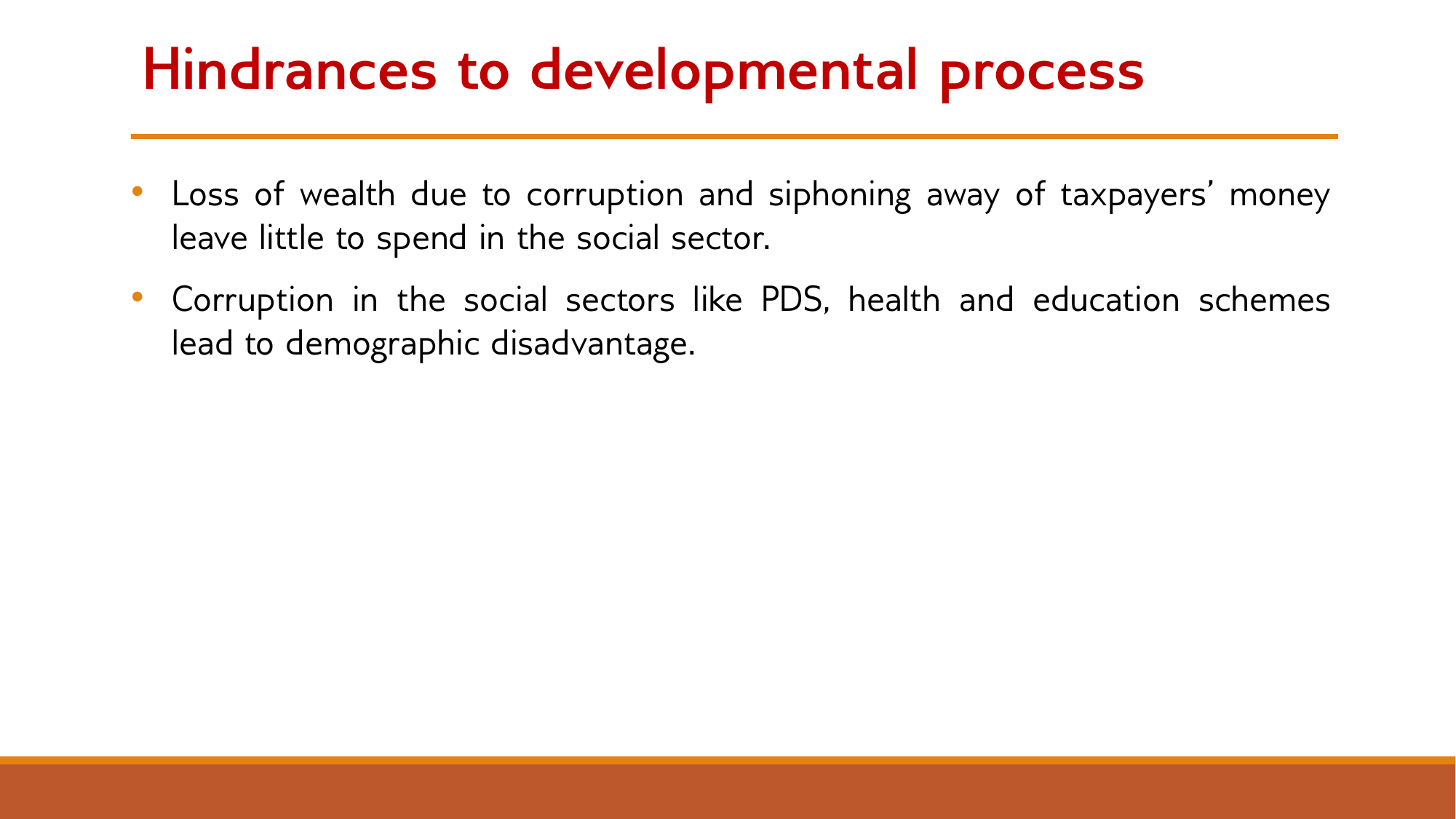

# Hindrances to developmental process
Loss of wealth due to corruption and siphoning away of taxpayers’ money leave little to spend in the social sector.
Corruption in the social sectors like PDS, health and education schemes lead to demographic disadvantage.